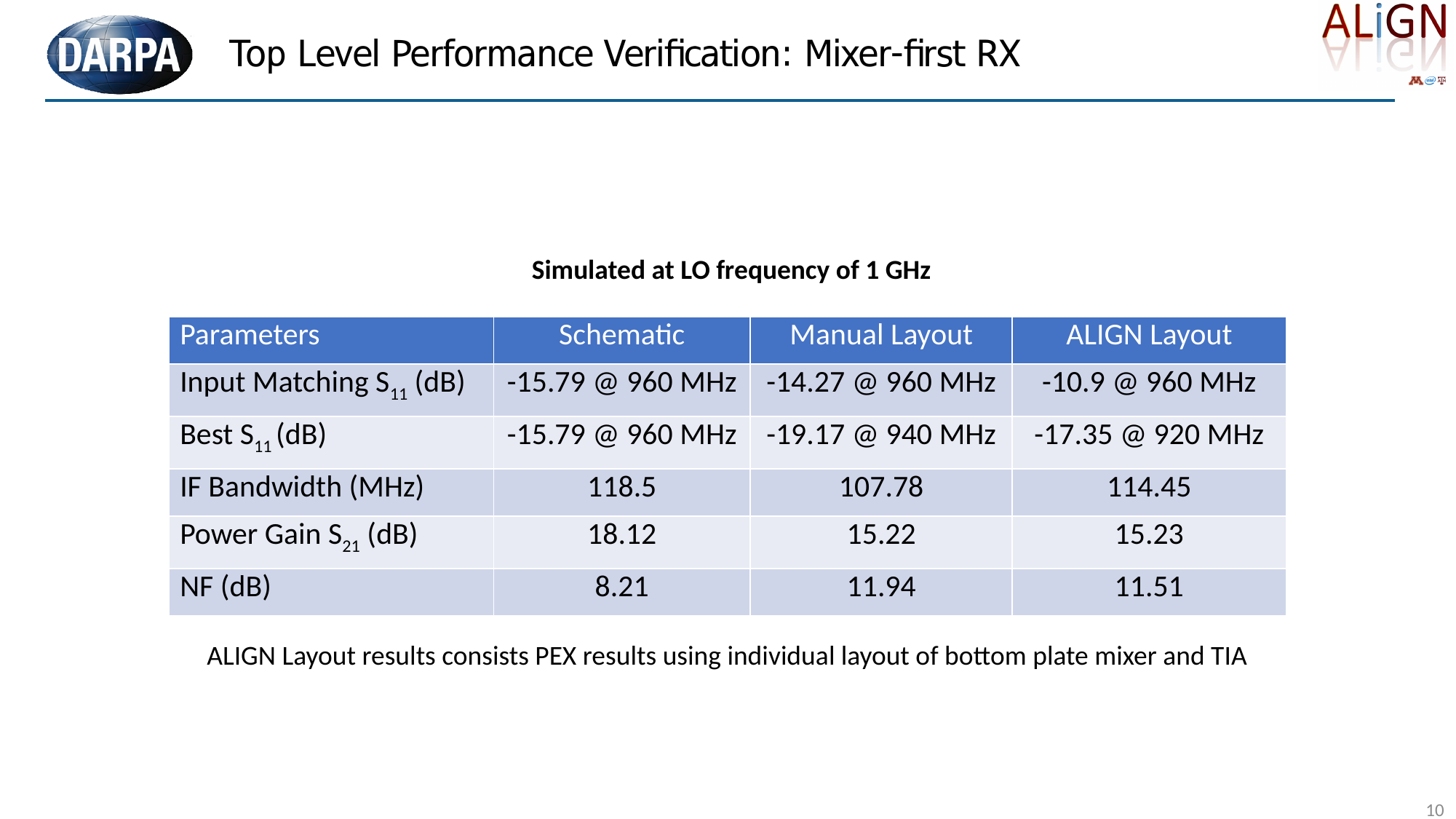

# Top Level Performance Verification: Mixer-first RX
Simulated at LO frequency of 1 GHz
| Parameters | Schematic | Manual Layout | ALIGN Layout |
| --- | --- | --- | --- |
| Input Matching S11 (dB) | -15.79 @ 960 MHz | -14.27 @ 960 MHz | -10.9 @ 960 MHz |
| Best S11 (dB) | -15.79 @ 960 MHz | -19.17 @ 940 MHz | -17.35 @ 920 MHz |
| IF Bandwidth (MHz) | 118.5 | 107.78 | 114.45 |
| Power Gain S21 (dB) | 18.12 | 15.22 | 15.23 |
| NF (dB) | 8.21 | 11.94 | 11.51 |
ALIGN Layout results consists PEX results using individual layout of bottom plate mixer and TIA